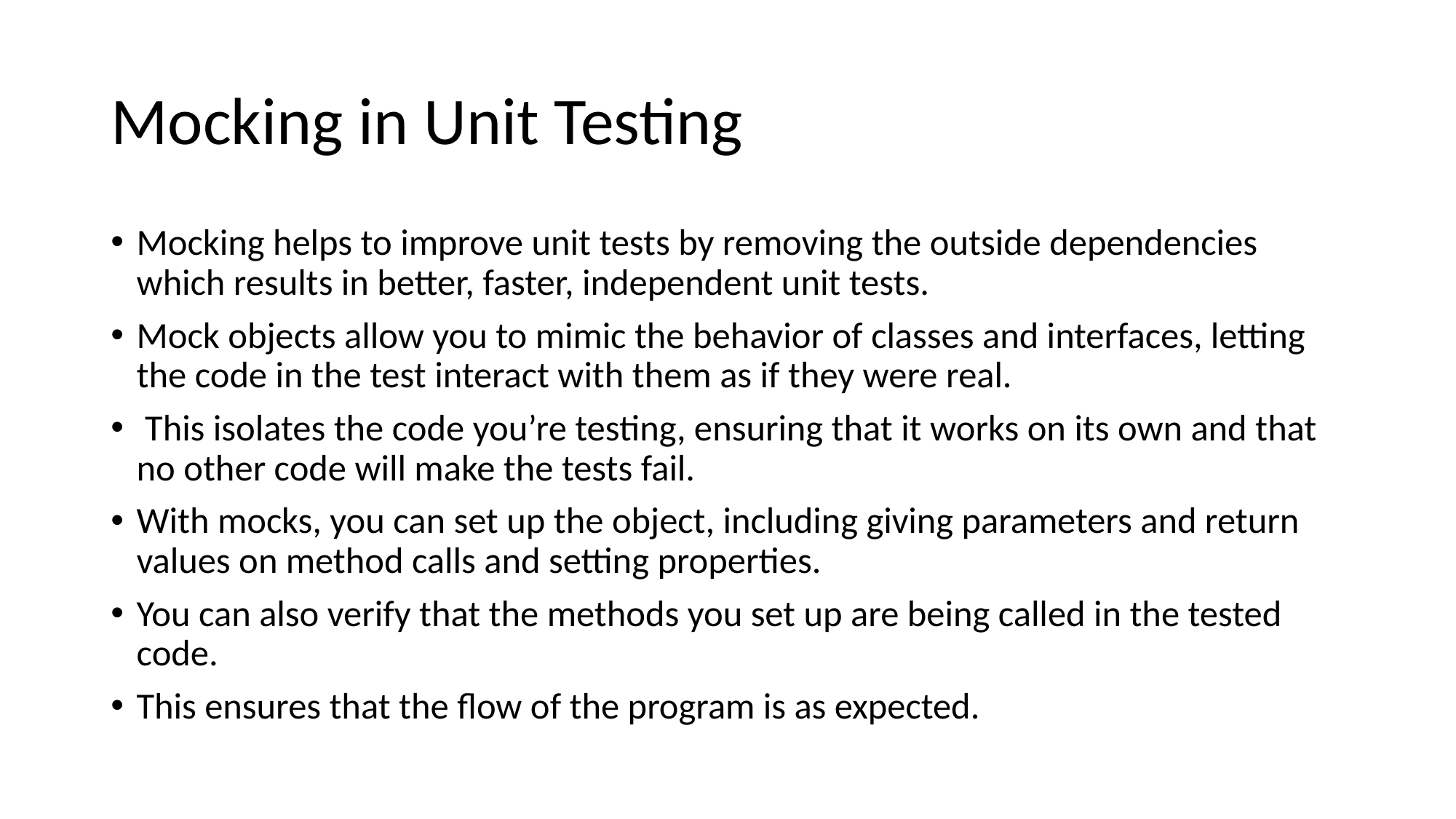

# Mocking in Unit Testing
Mocking helps to improve unit tests by removing the outside dependencies which results in better, faster, independent unit tests.
Mock objects allow you to mimic the behavior of classes and interfaces, letting the code in the test interact with them as if they were real.
 This isolates the code you’re testing, ensuring that it works on its own and that no other code will make the tests fail.
With mocks, you can set up the object, including giving parameters and return values on method calls and setting properties.
You can also verify that the methods you set up are being called in the tested code.
This ensures that the flow of the program is as expected.